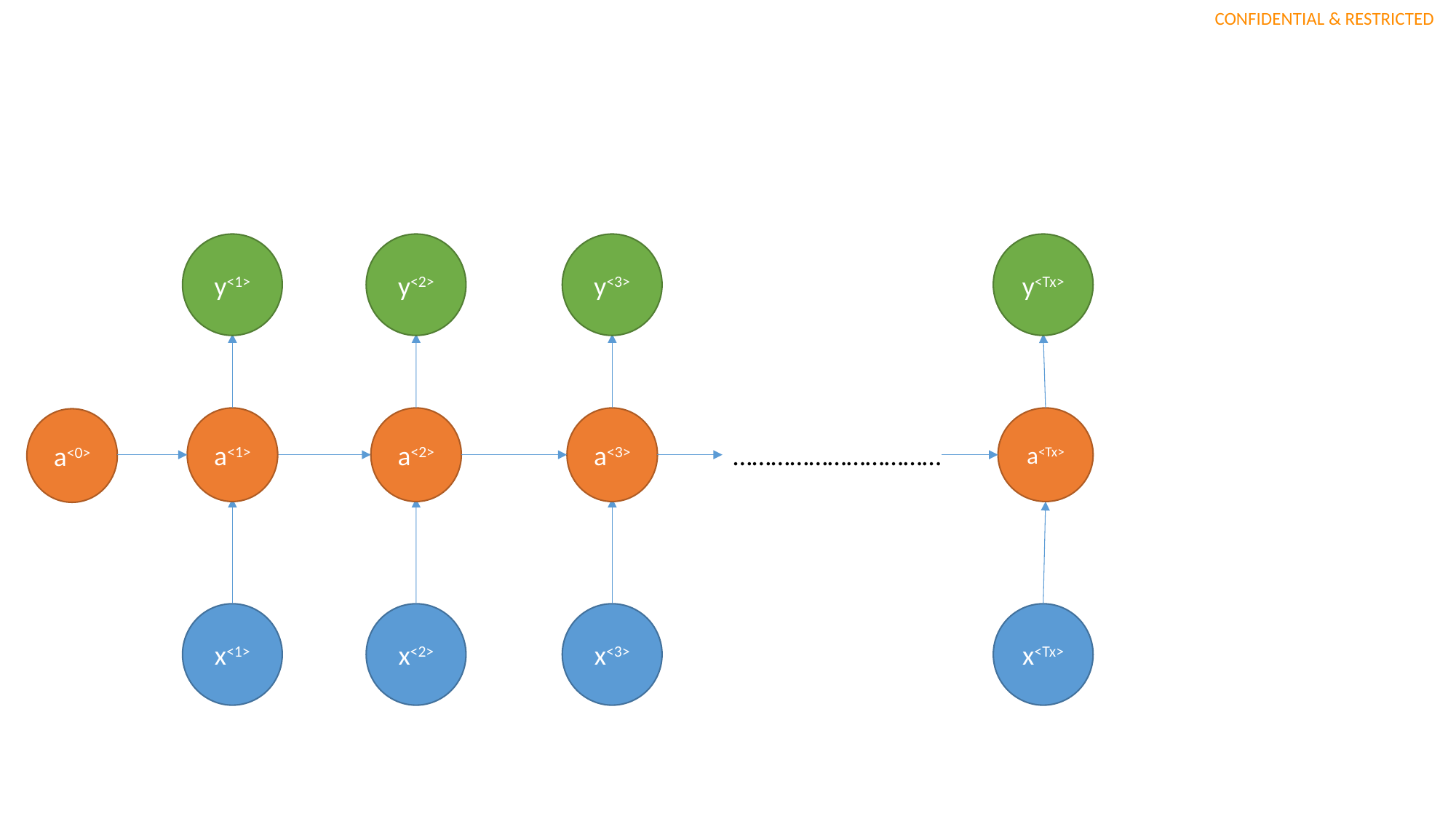

y<Tx>
y<1>
y<2>
y<3>
a<Tx>
a<1>
a<2>
a<3>
a<0>
……………………………
x<Tx>
x<1>
x<2>
x<3>